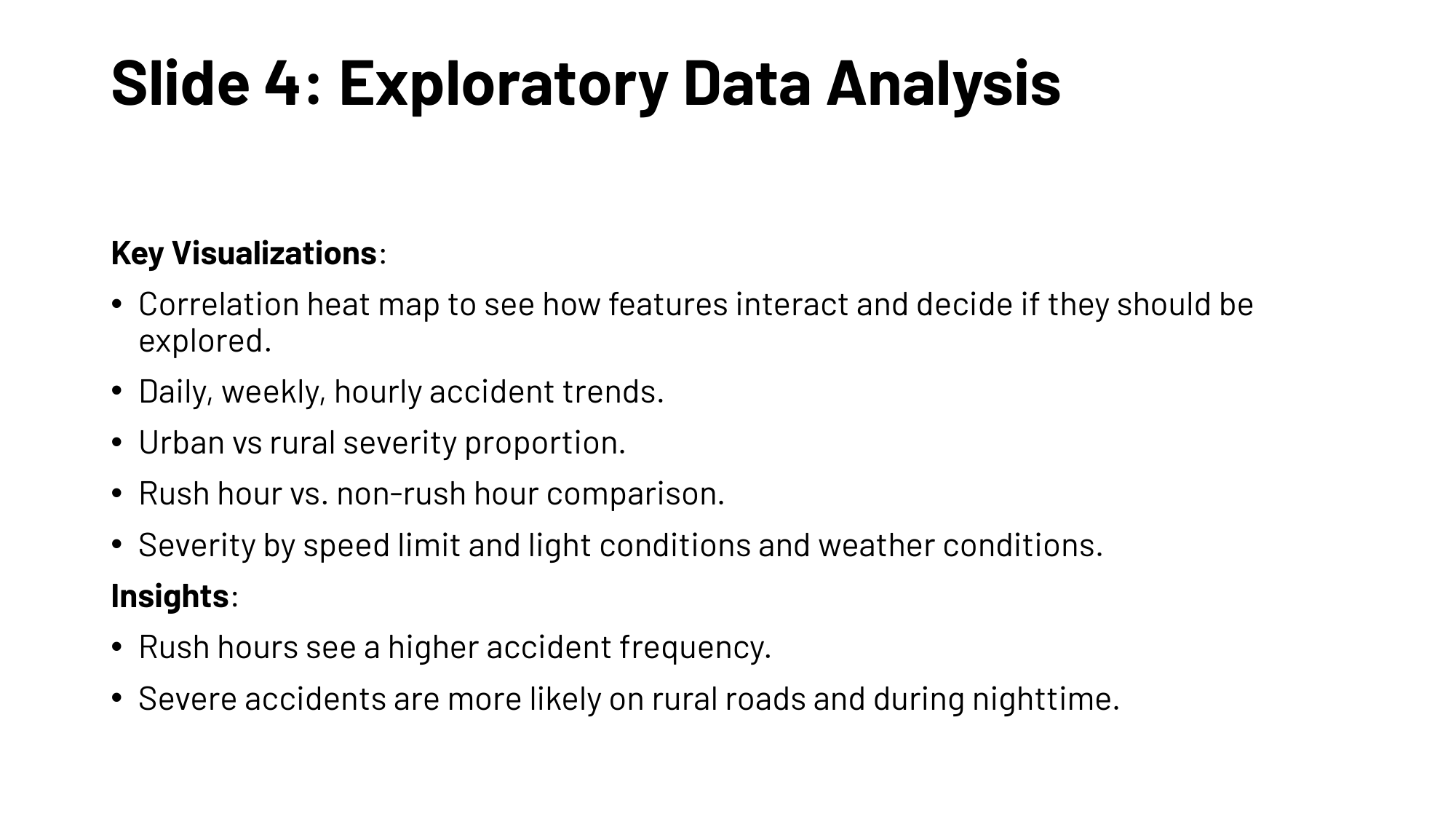

# Slide 4: Exploratory Data Analysis
Key Visualizations:
Correlation heat map to see how features interact and decide if they should be explored.
Daily, weekly, hourly accident trends.
Urban vs rural severity proportion.
Rush hour vs. non-rush hour comparison.
Severity by speed limit and light conditions and weather conditions.
Insights:
Rush hours see a higher accident frequency.
Severe accidents are more likely on rural roads and during nighttime.